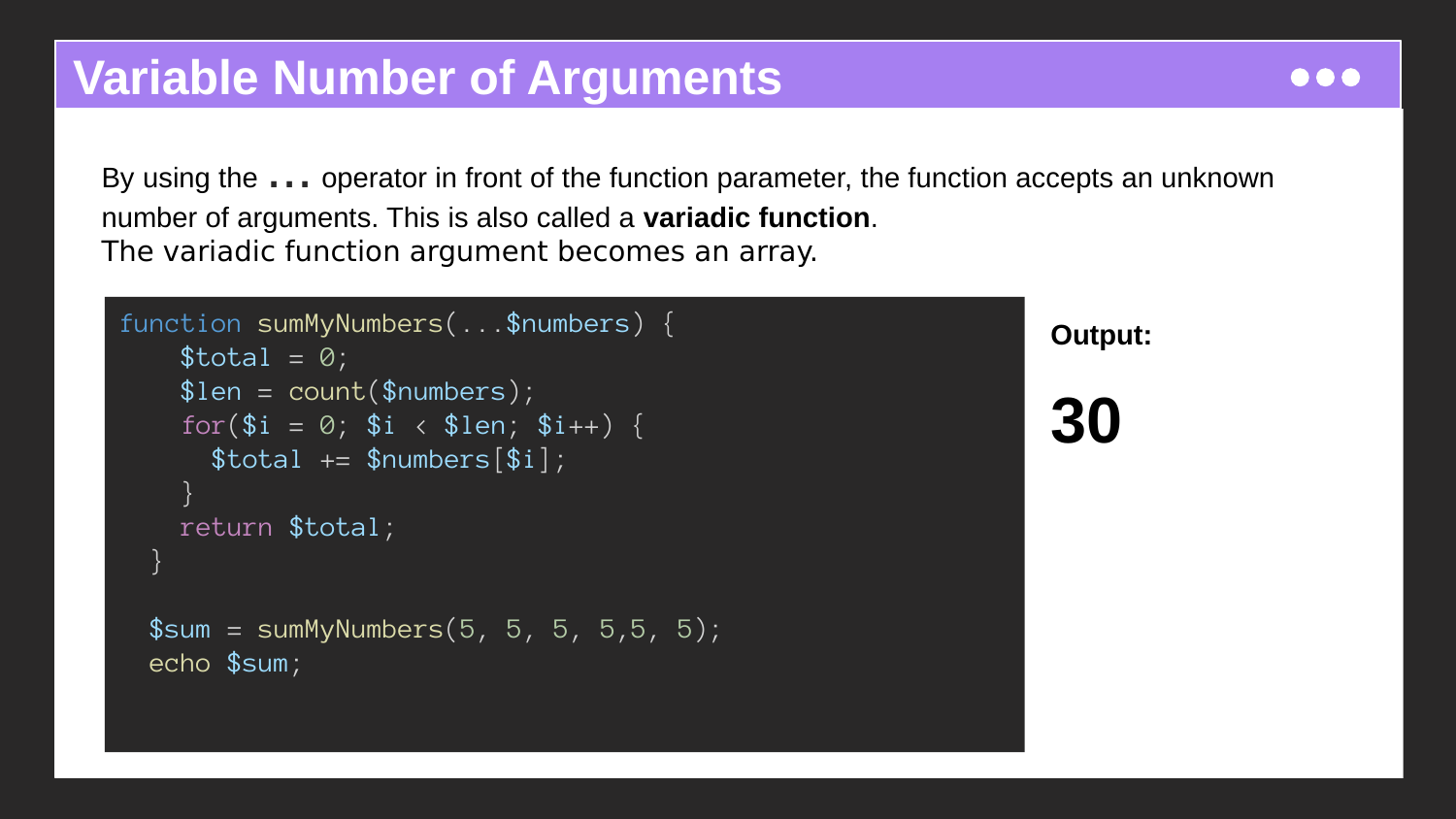

# Variable Number of Arguments

By using the ... operator in front of the function parameter, the function accepts an unknown number of arguments. This is also called a variadic function.
The variadic function argument becomes an array.

function sumMyNumbers(...$numbers) {
    $total = 0;
    $len = count($numbers);
    for($i = 0; $i < $len; $i++) {
      $total += $numbers[$i];
    }
    return $total;
  }

  $sum = sumMyNumbers(5, 5, 5, 5,5, 5);
  echo $sum;

Output:
30